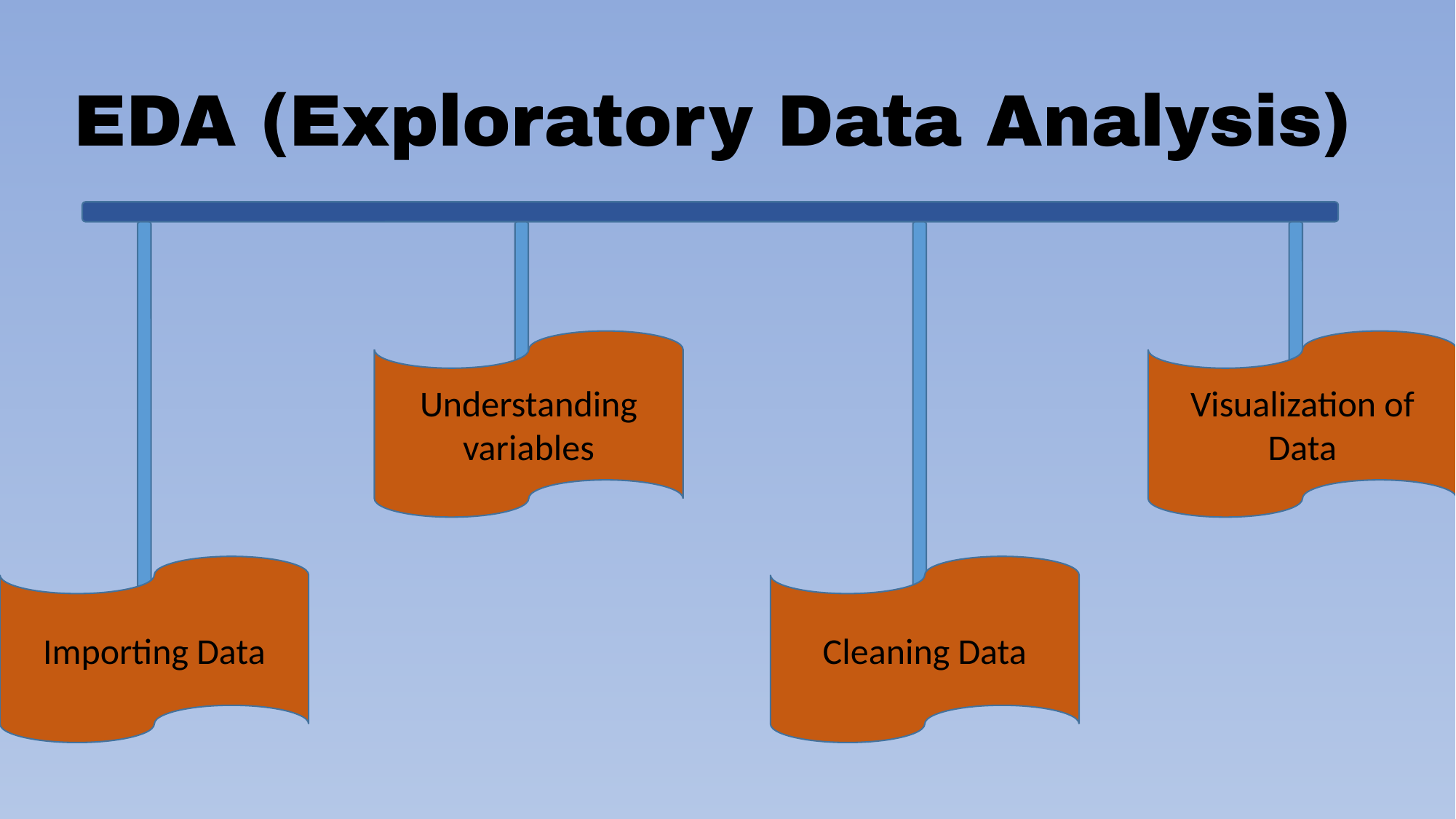

# EDA (Exploratory Data Analysis)

Visualization of Data
Understanding variables
Importing Data
Cleaning Data